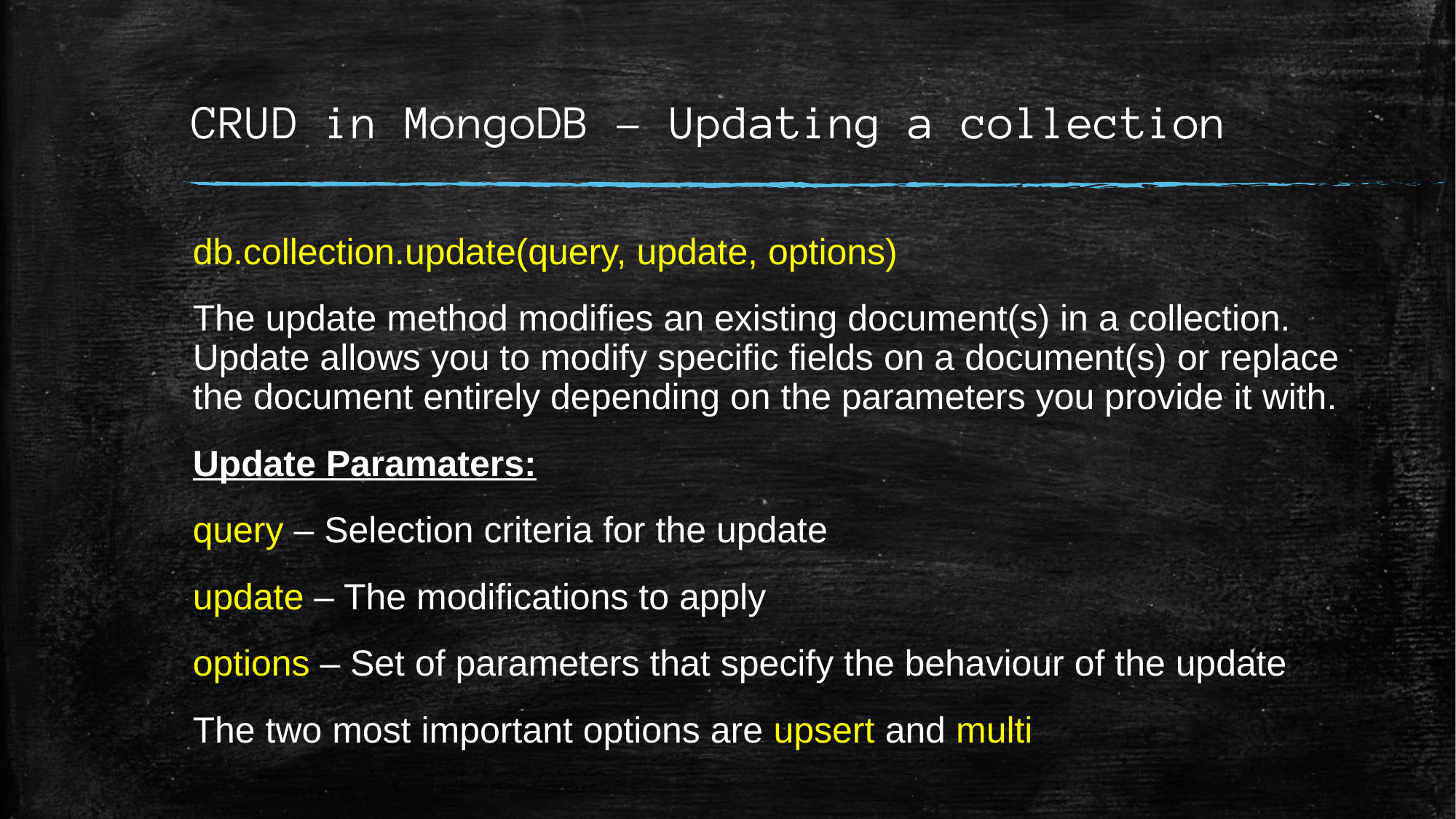

# CRUD in MongoDB – Updating a collection
db.collection.update(query, update, options)
The update method modifies an existing document(s) in a collection. Update allows you to modify specific fields on a document(s) or replace the document entirely depending on the parameters you provide it with.
Update Paramaters:
query – Selection criteria for the update
update – The modifications to apply
options – Set of parameters that specify the behaviour of the update
The two most important options are upsert and multi